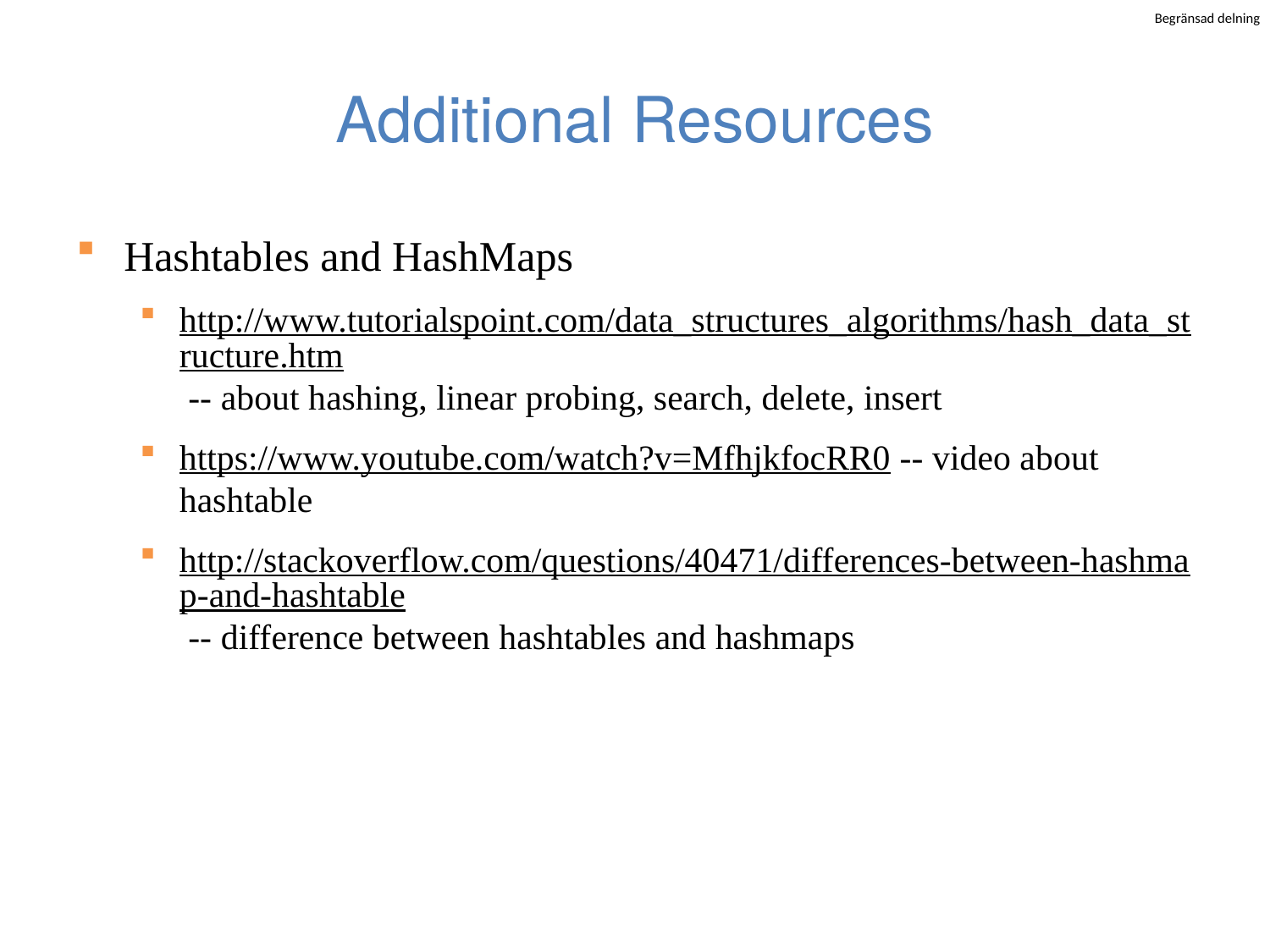

# Additional Resources
Hashtables and HashMaps
http://www.tutorialspoint.com/data_structures_algorithms/hash_data_structure.htm -- about hashing, linear probing, search, delete, insert
https://www.youtube.com/watch?v=MfhjkfocRR0 -- video about hashtable
http://stackoverflow.com/questions/40471/differences-between-hashmap-and-hashtable -- difference between hashtables and hashmaps